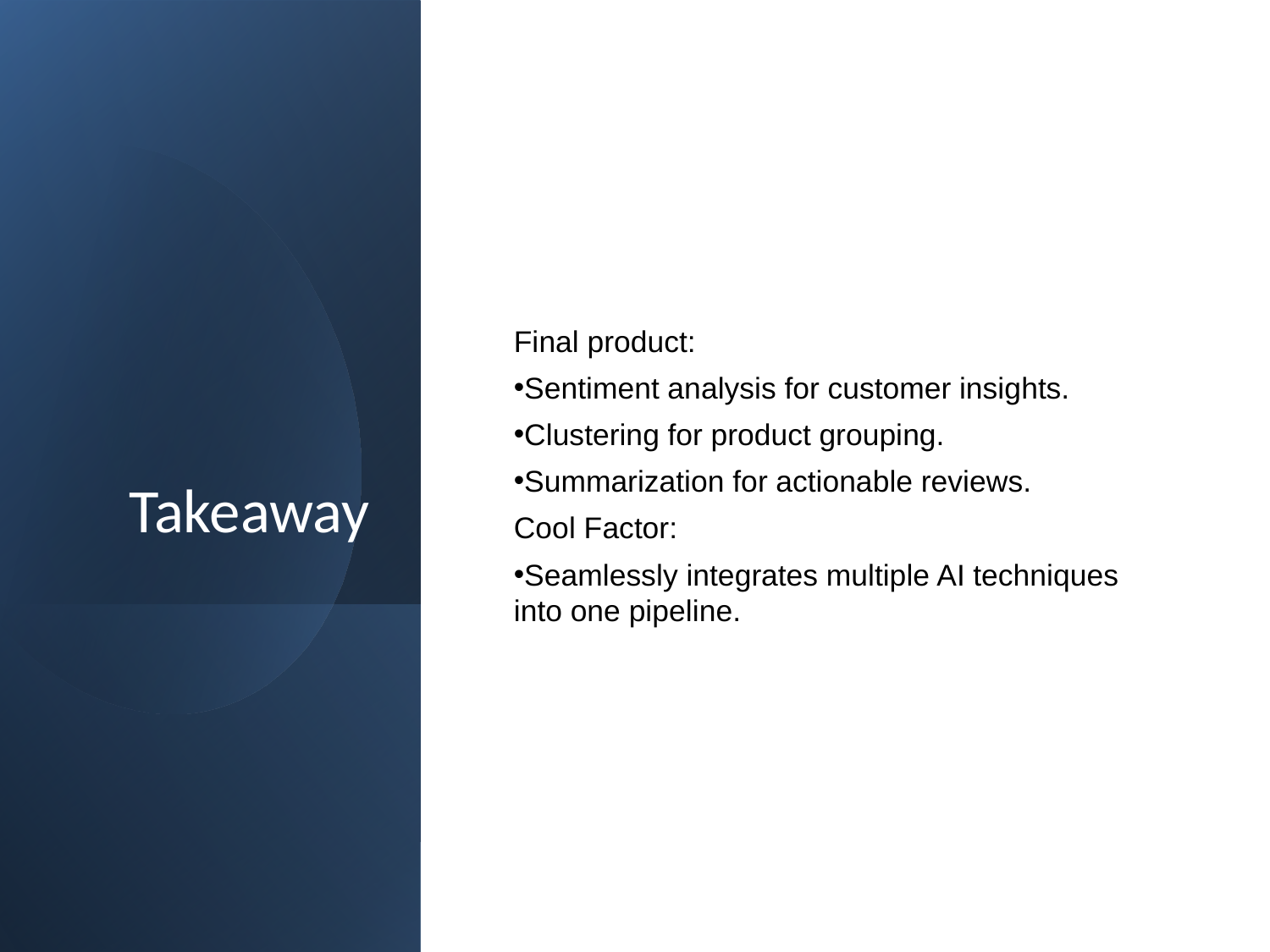

# Takeaway

Final product:
Sentiment analysis for customer insights.
Clustering for product grouping.
Summarization for actionable reviews.
Cool Factor:
Seamlessly integrates multiple AI techniques into one pipeline.